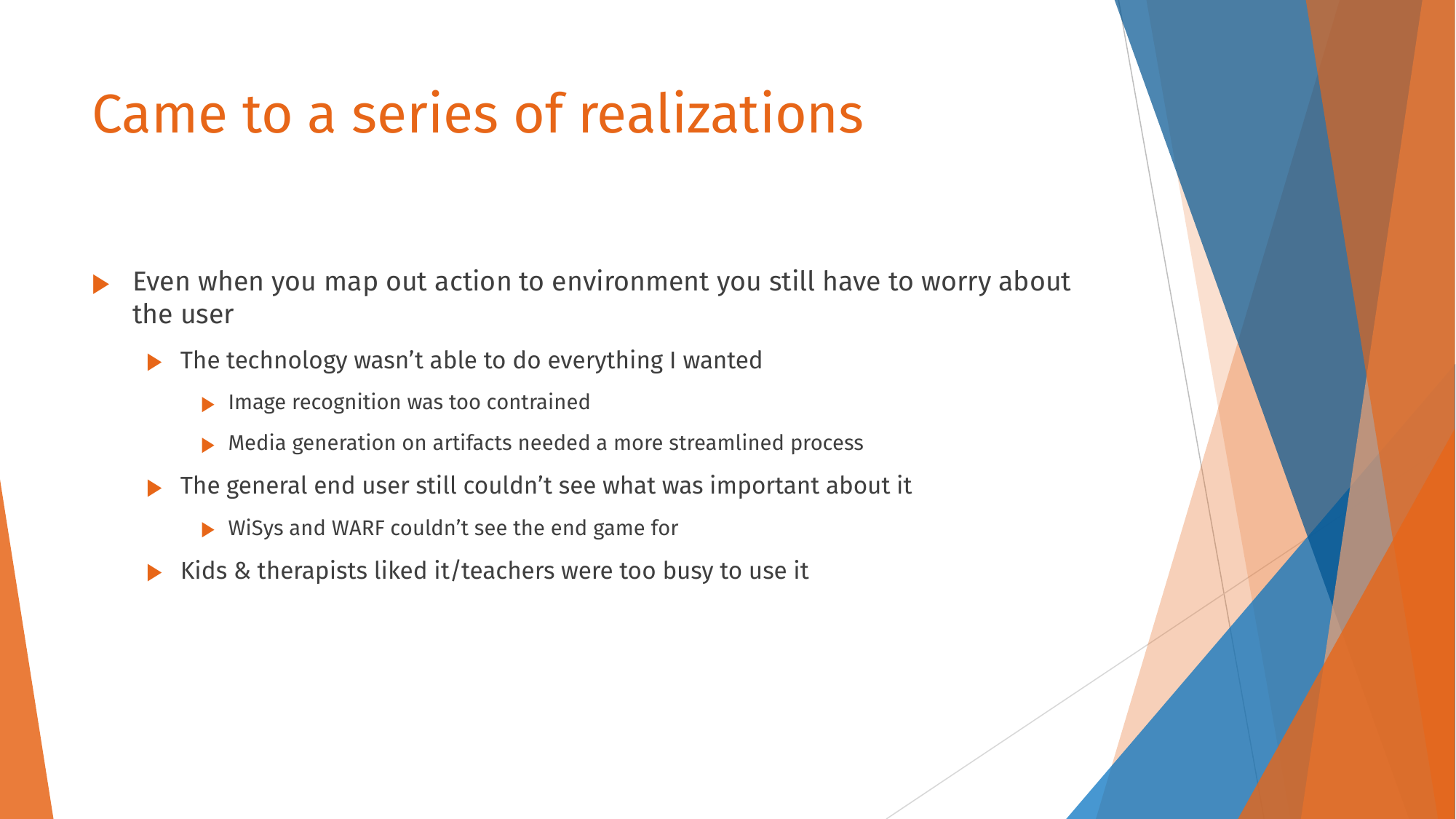

# Came to a series of realizations
Even when you map out action to environment you still have to worry about the user
The technology wasn’t able to do everything I wanted
Image recognition was too contrained
Media generation on artifacts needed a more streamlined process
The general end user still couldn’t see what was important about it
WiSys and WARF couldn’t see the end game for
Kids & therapists liked it/teachers were too busy to use it